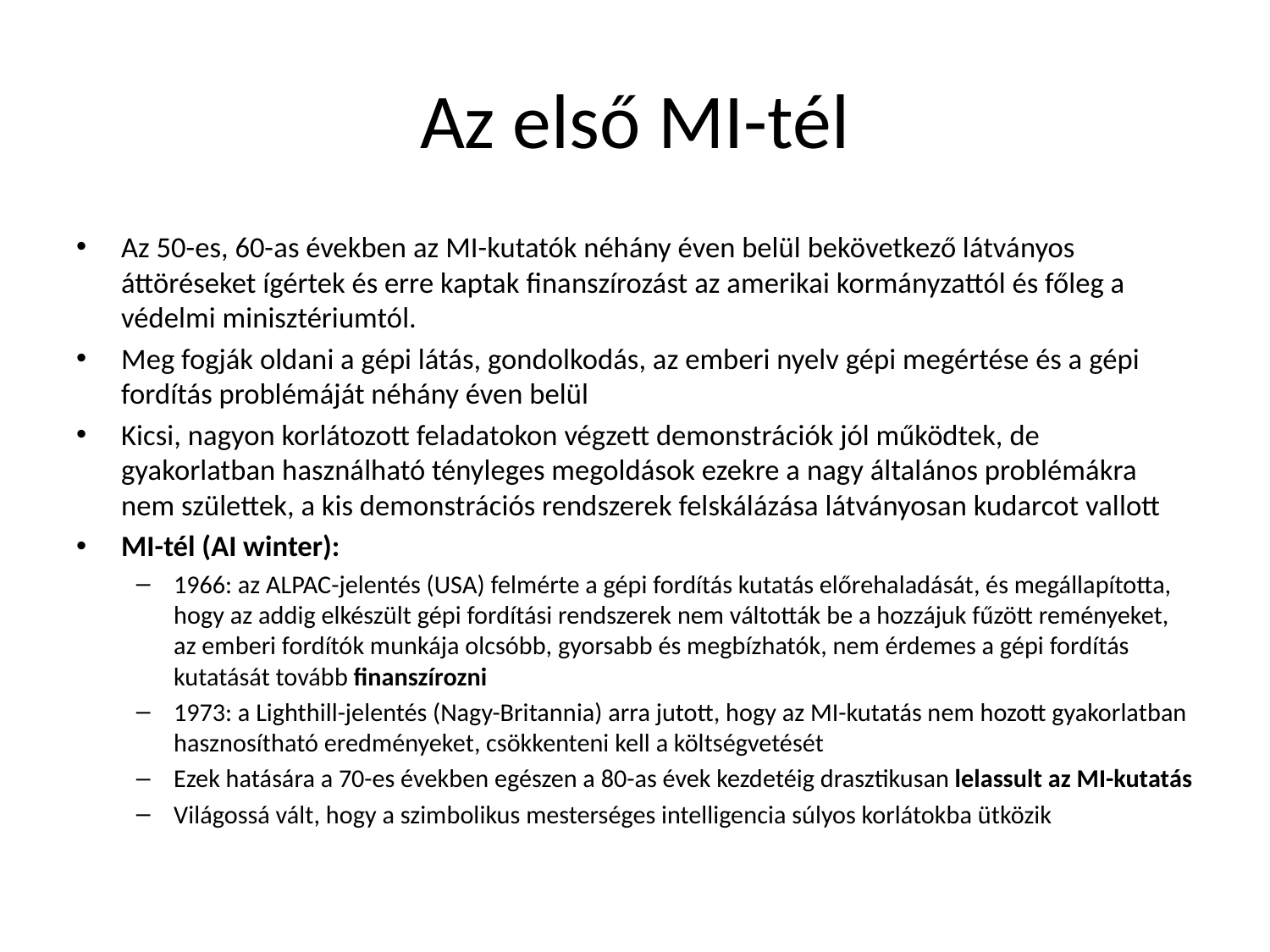

# Az első MI-tél
Az 50-es, 60-as években az MI-kutatók néhány éven belül bekövetkező látványos áttöréseket ígértek és erre kaptak finanszírozást az amerikai kormányzattól és főleg a védelmi minisztériumtól.
Meg fogják oldani a gépi látás, gondolkodás, az emberi nyelv gépi megértése és a gépi fordítás problémáját néhány éven belül
Kicsi, nagyon korlátozott feladatokon végzett demonstrációk jól működtek, de gyakorlatban használható tényleges megoldások ezekre a nagy általános problémákra nem születtek, a kis demonstrációs rendszerek felskálázása látványosan kudarcot vallott
MI-tél (AI winter):
1966: az ALPAC-jelentés (USA) felmérte a gépi fordítás kutatás előrehaladását, és megállapította, hogy az addig elkészült gépi fordítási rendszerek nem váltották be a hozzájuk fűzött reményeket, az emberi fordítók munkája olcsóbb, gyorsabb és megbízhatók, nem érdemes a gépi fordítás kutatását tovább finanszírozni
1973: a Lighthill-jelentés (Nagy-Britannia) arra jutott, hogy az MI-kutatás nem hozott gyakorlatban hasznosítható eredményeket, csökkenteni kell a költségvetését
Ezek hatására a 70-es években egészen a 80-as évek kezdetéig drasztikusan lelassult az MI-kutatás
Világossá vált, hogy a szimbolikus mesterséges intelligencia súlyos korlátokba ütközik